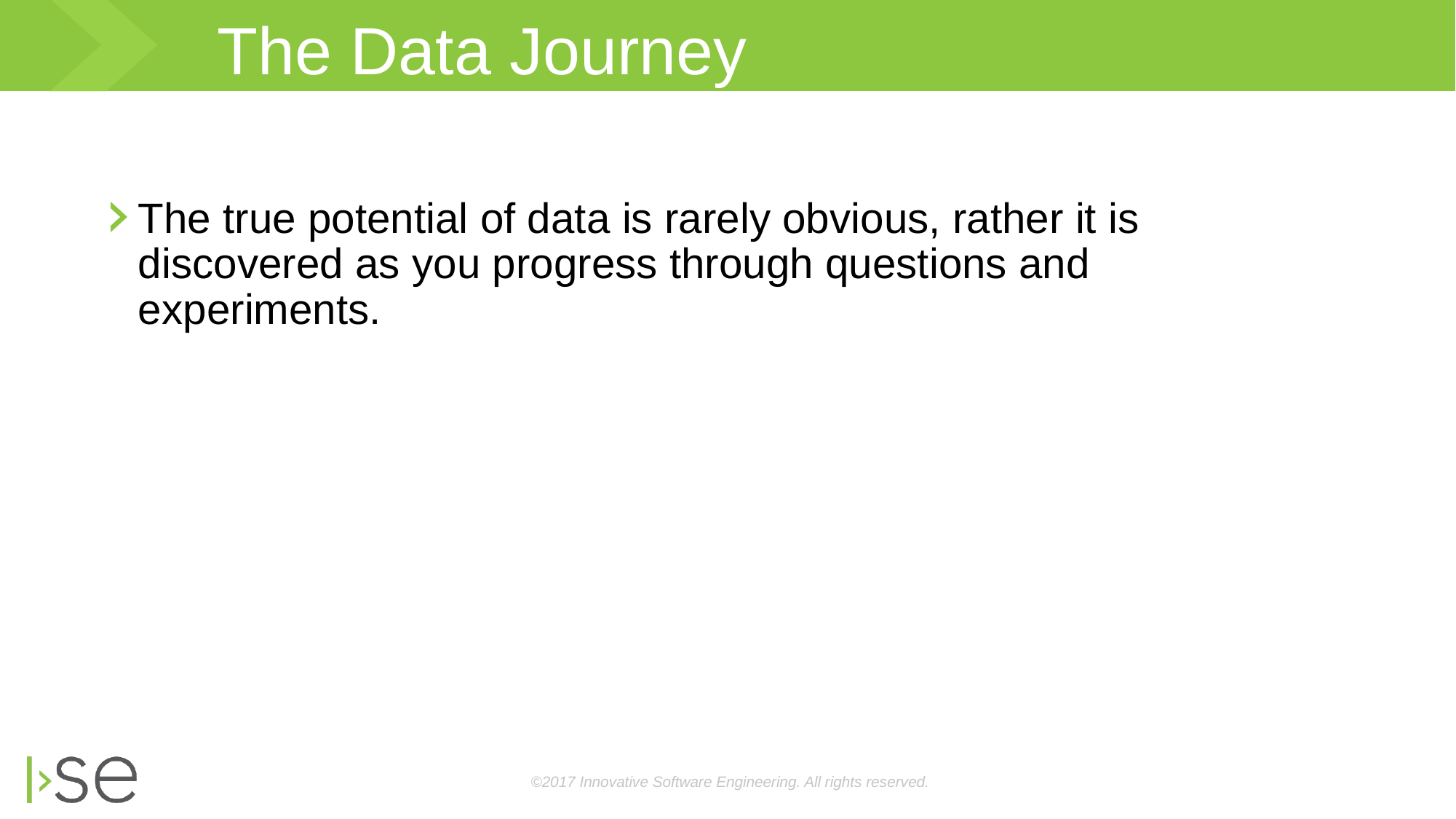

# The Data Journey
The true potential of data is rarely obvious, rather it is discovered as you progress through questions and experiments.

©2017 Innovative Software Engineering. All rights reserved.